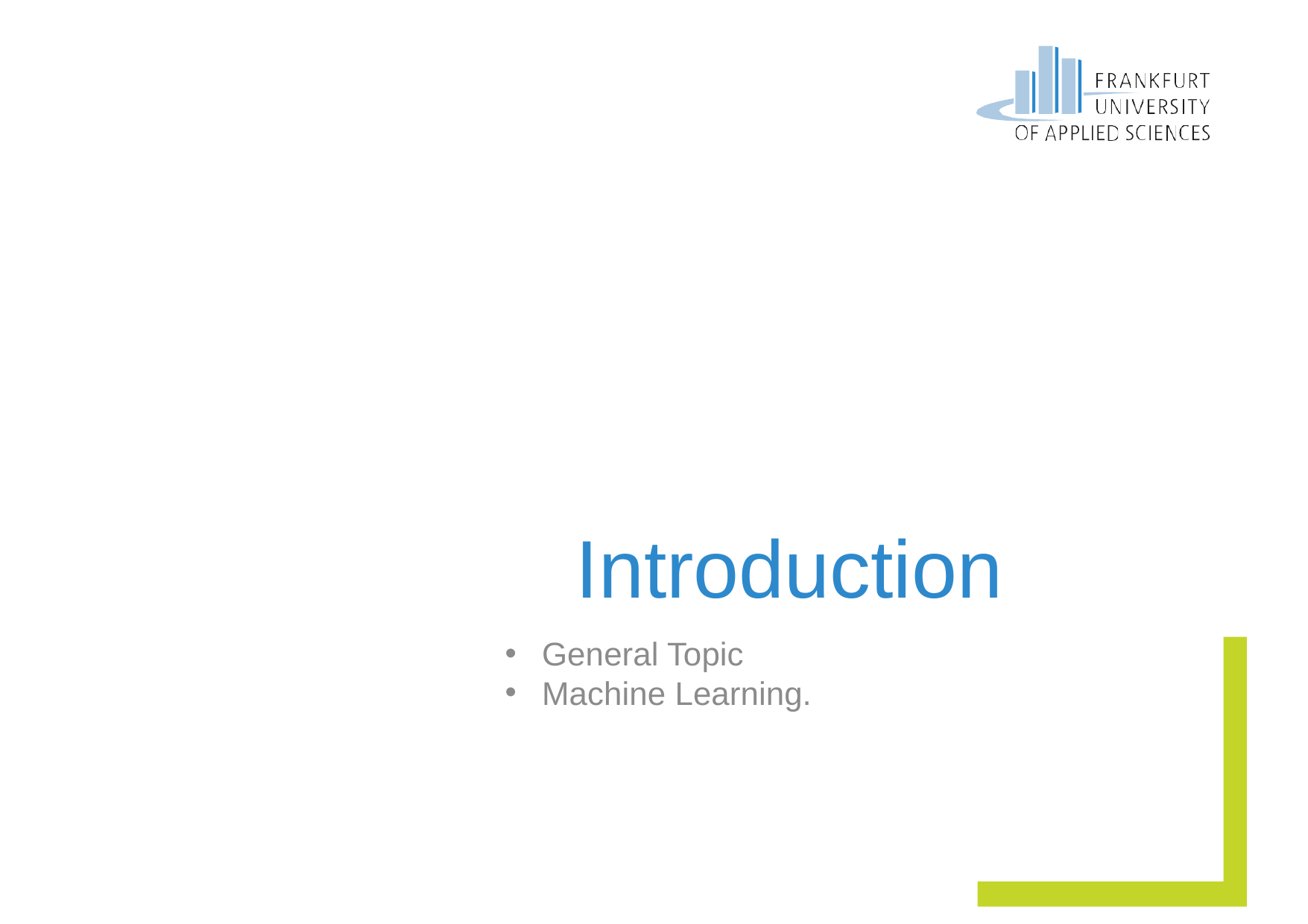

Part 1
# Introduction
General Topic
Machine Learning.